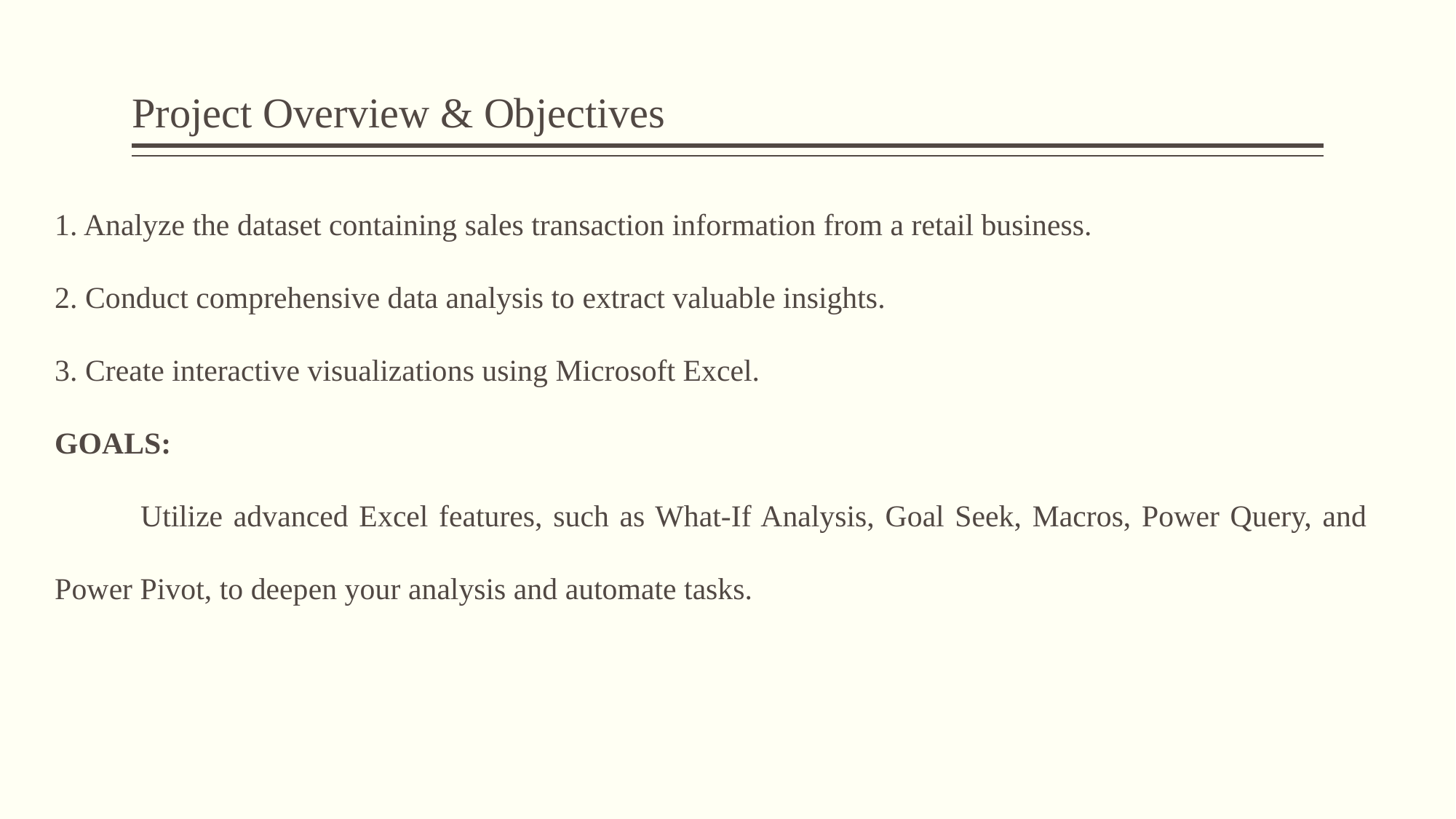

# Project Overview & Objectives
1. Analyze the dataset containing sales transaction information from a retail business.
2. Conduct comprehensive data analysis to extract valuable insights.
3. Create interactive visualizations using Microsoft Excel.
GOALS:
        Utilize advanced Excel features, such as What-If Analysis, Goal Seek, Macros, Power Query, and Power Pivot, to deepen your analysis and automate tasks.